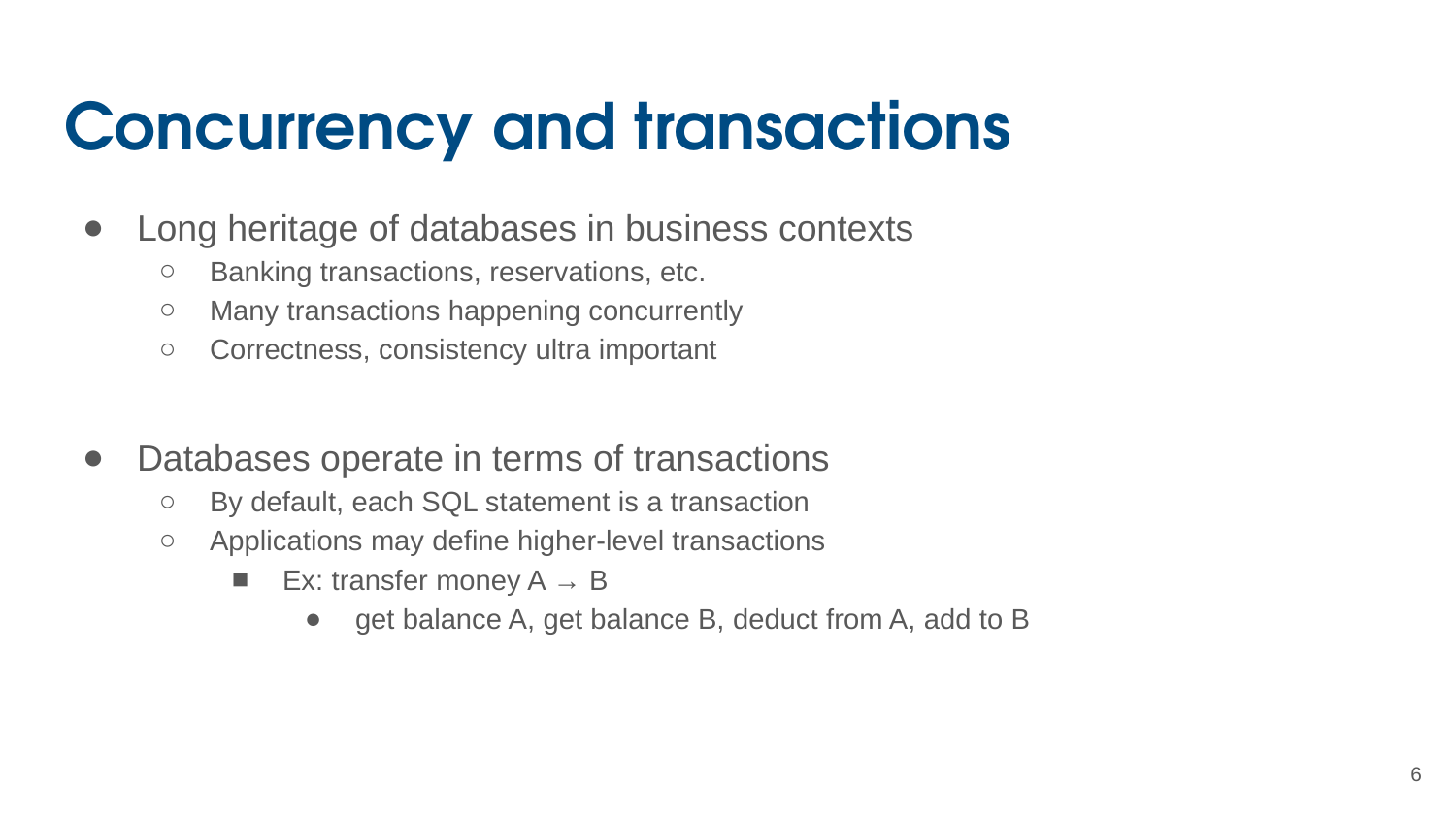

# Concurrency and transactions
Long heritage of databases in business contexts
Banking transactions, reservations, etc.
Many transactions happening concurrently
Correctness, consistency ultra important

Databases operate in terms of transactions
By default, each SQL statement is a transaction
Applications may define higher-level transactions
Ex: transfer money A → B
get balance A, get balance B, deduct from A, add to B
6